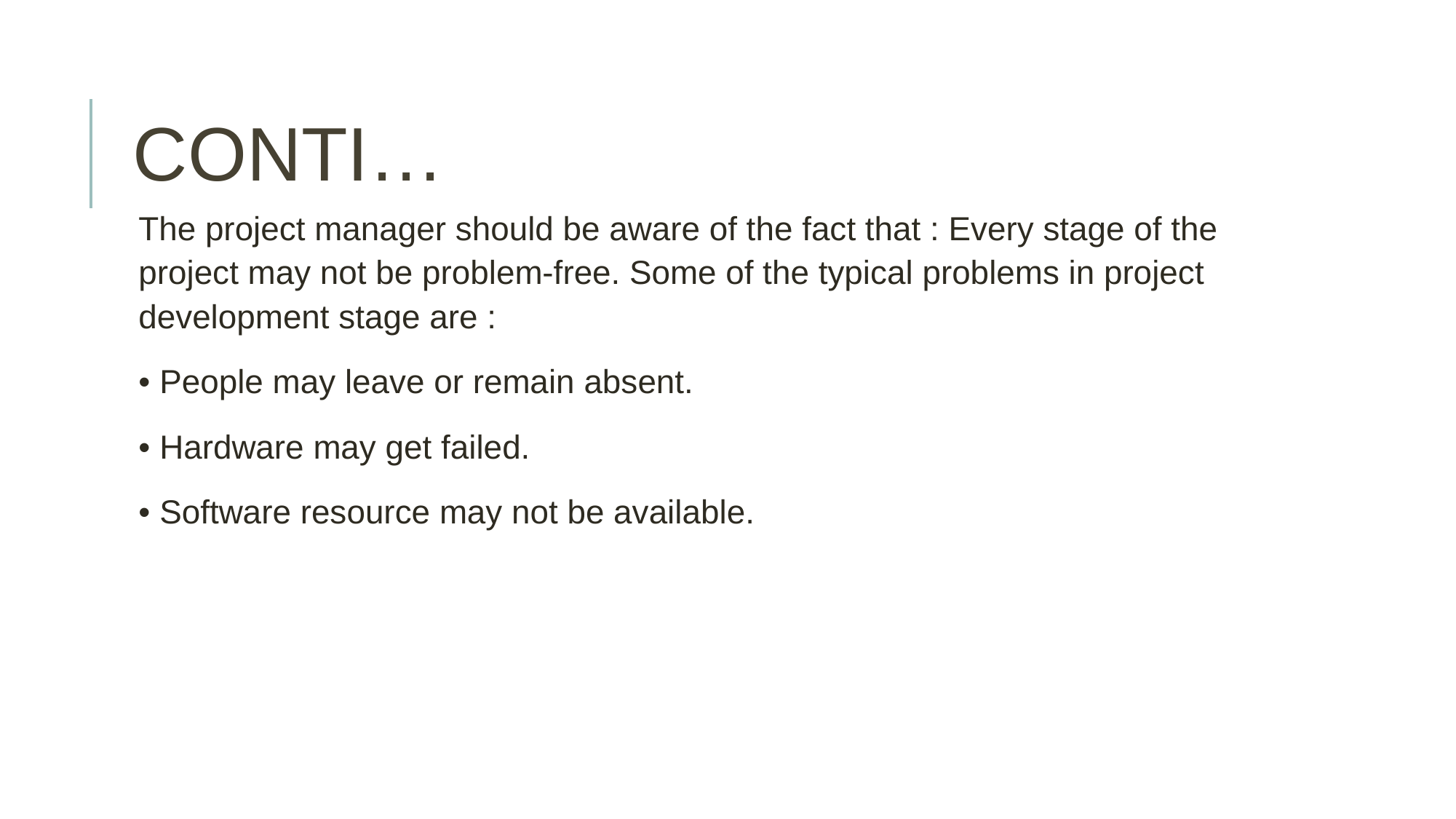

# CONTI…
The project manager should be aware of the fact that : Every stage of the project may not be problem-free. Some of the typical problems in project development stage are :
• People may leave or remain absent.
• Hardware may get failed.
• Software resource may not be available.